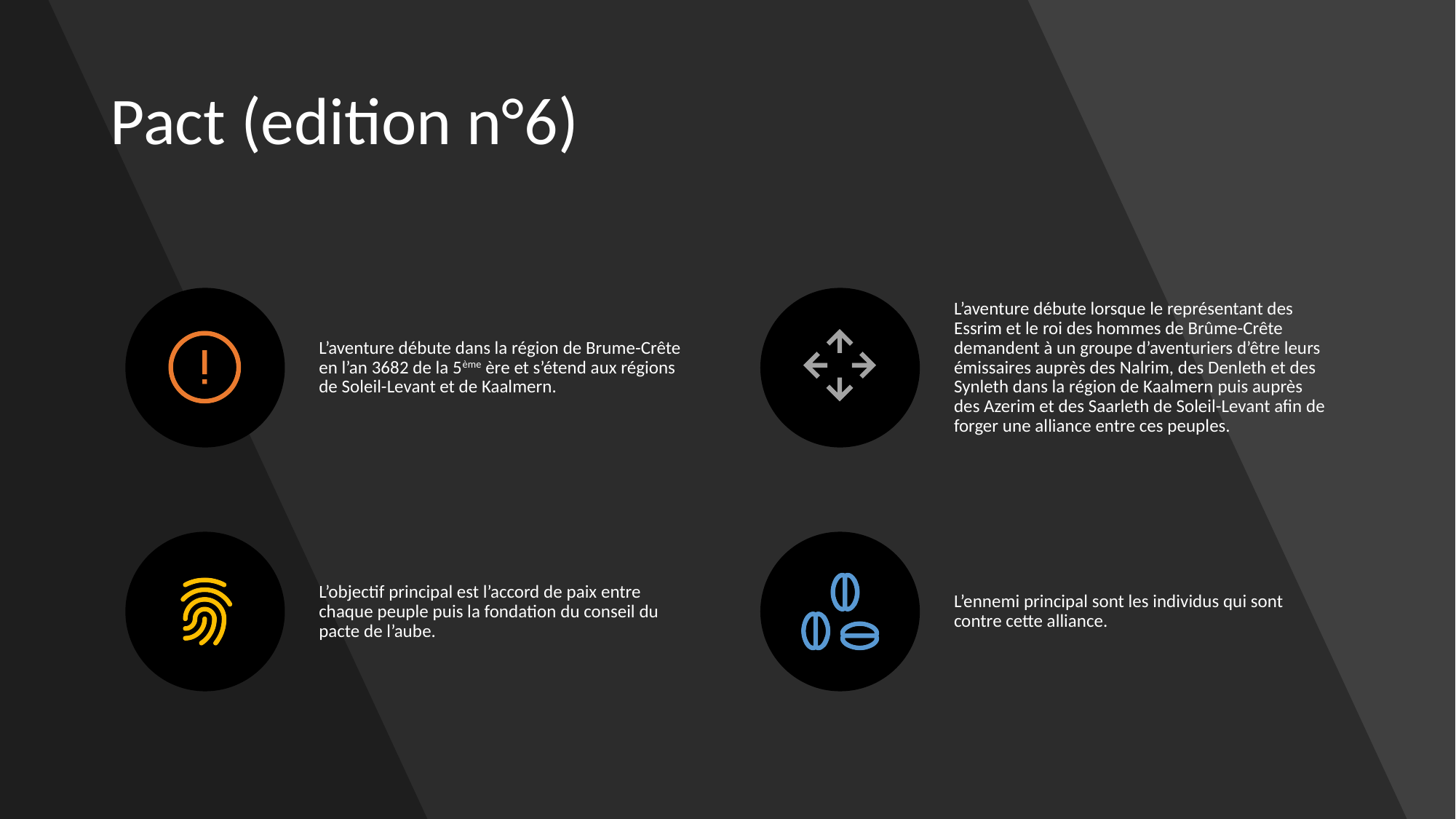

# Pact (edition n°6)
L’aventure débute dans la région de Brume-Crête en l’an 3682 de la 5ème ère et s’étend aux régions de Soleil-Levant et de Kaalmern.
L’aventure débute lorsque le représentant des Essrim et le roi des hommes de Brûme-Crête demandent à un groupe d’aventuriers d’être leurs émissaires auprès des Nalrim, des Denleth et des Synleth dans la région de Kaalmern puis auprès des Azerim et des Saarleth de Soleil-Levant afin de forger une alliance entre ces peuples.
L’objectif principal est l’accord de paix entre chaque peuple puis la fondation du conseil du pacte de l’aube.
L’ennemi principal sont les individus qui sont contre cette alliance.